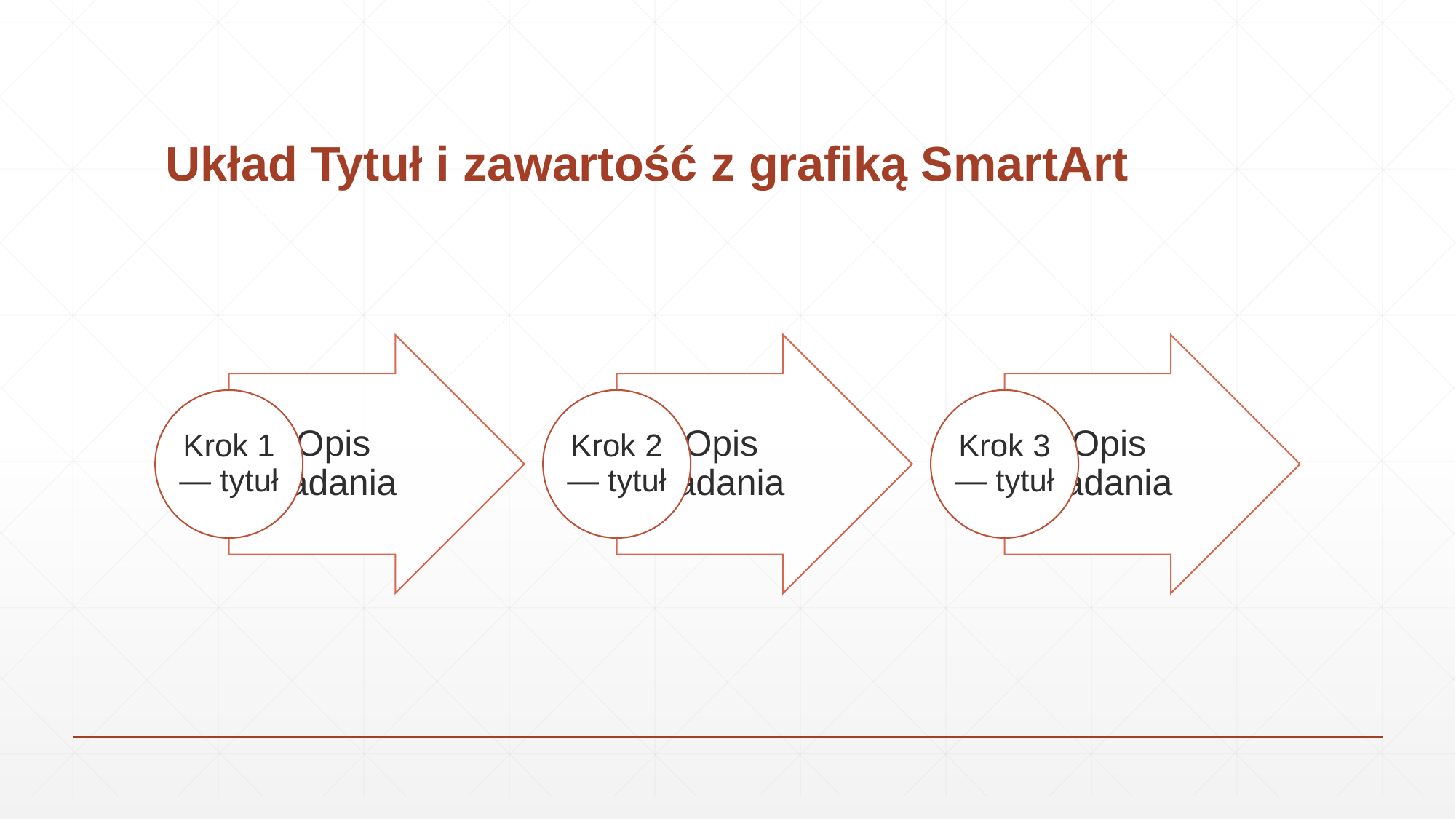

# Układ Tytuł i zawartość z grafiką SmartArt
Opis zadania
Krok 1 — tytuł
Opis zadania
Krok 2 — tytuł
Opis zadania
Krok 3 — tytuł